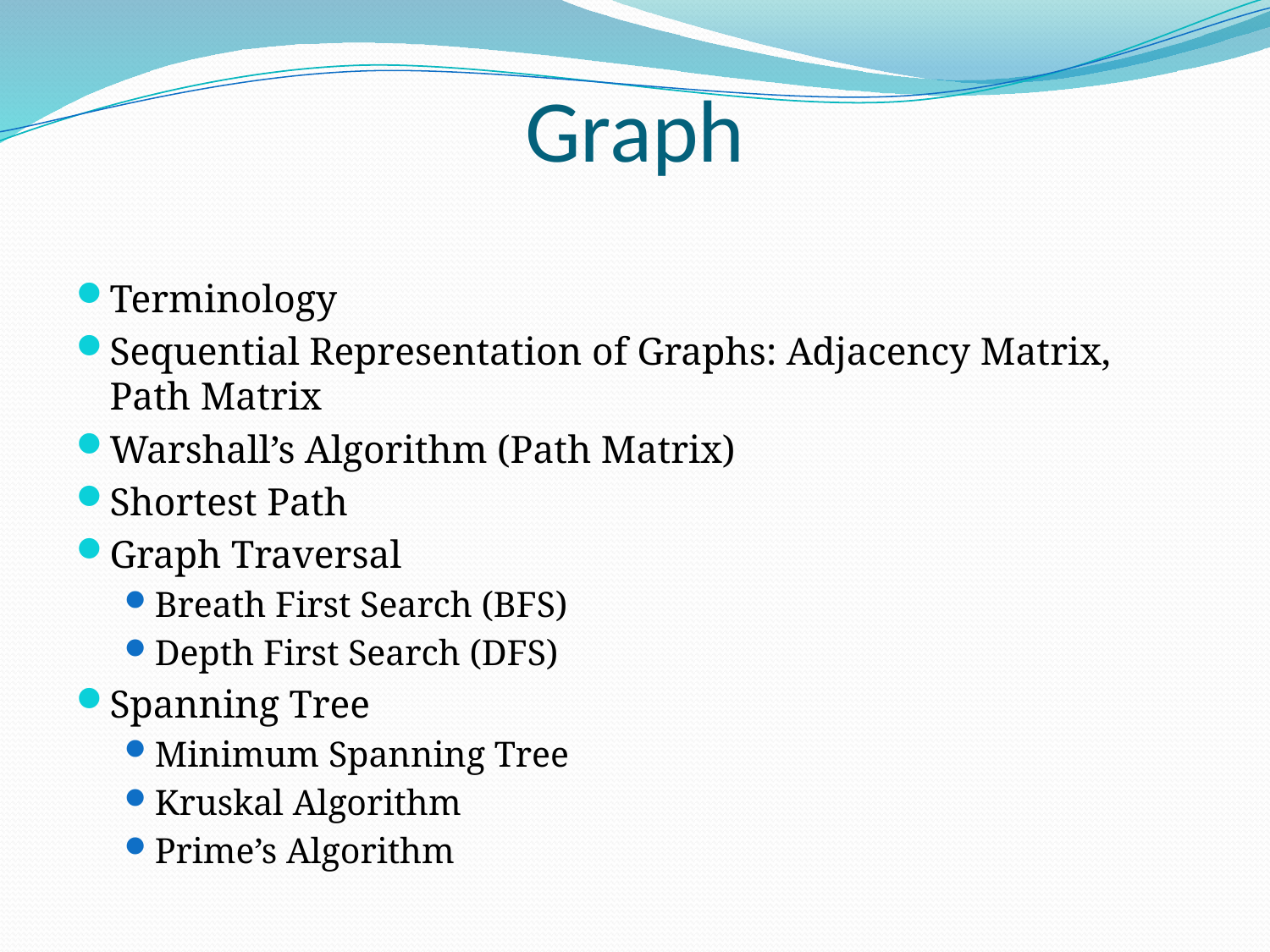

# Graph
Terminology
Sequential Representation of Graphs: Adjacency Matrix, Path Matrix
Warshall’s Algorithm (Path Matrix)
Shortest Path
Graph Traversal
Breath First Search (BFS)
Depth First Search (DFS)
Spanning Tree
Minimum Spanning Tree
Kruskal Algorithm
Prime’s Algorithm